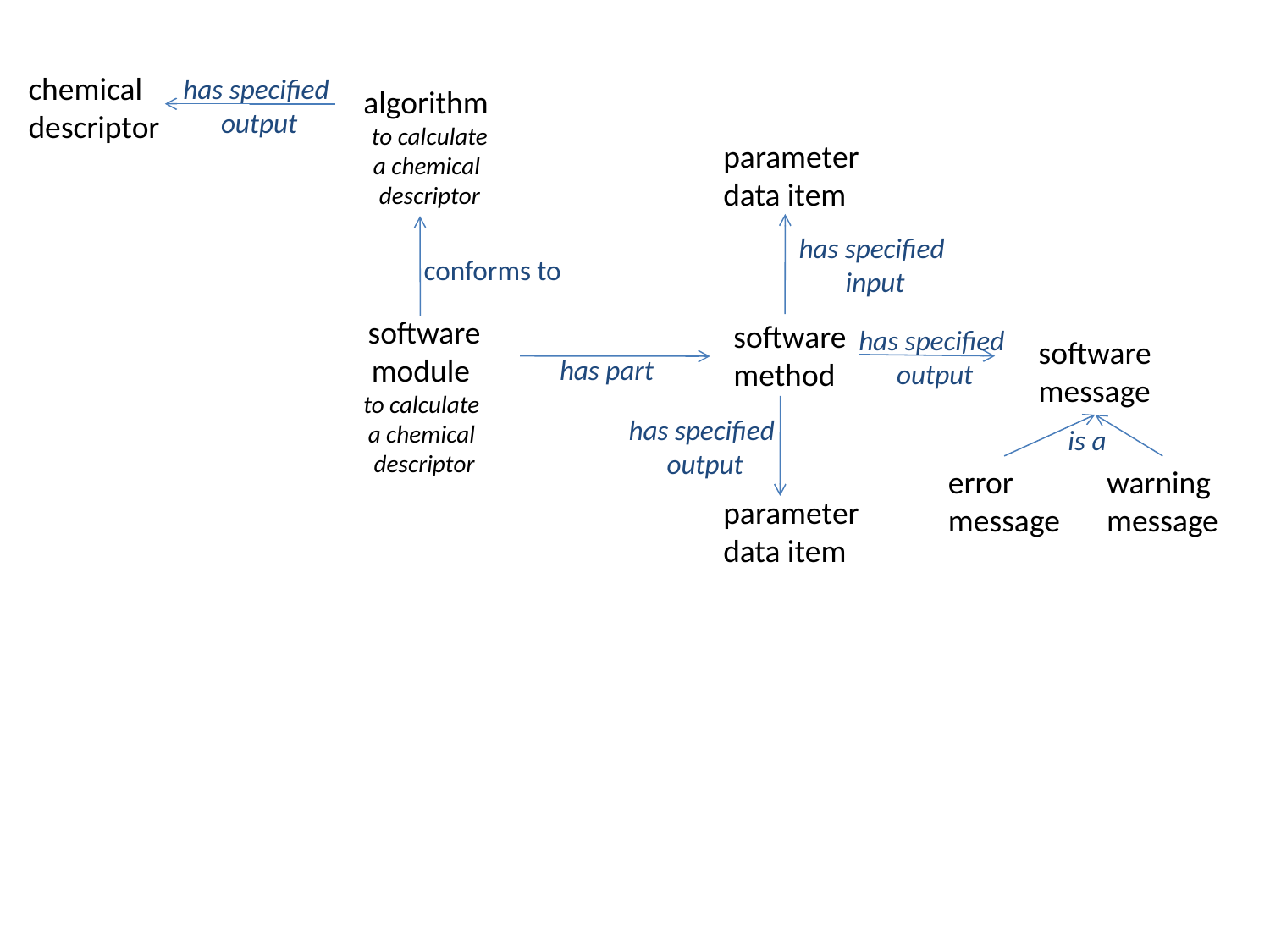

chemical
descriptor
has specified
 output
algorithm
to calculate
a chemical
descriptor
parameter
data item
has specified
 input
conforms to
software
module
to calculate
a chemical
descriptor
software
method
has specified
 output
software
message
has part
has specified
 output
is a
error
message
warning
message
parameter
data item